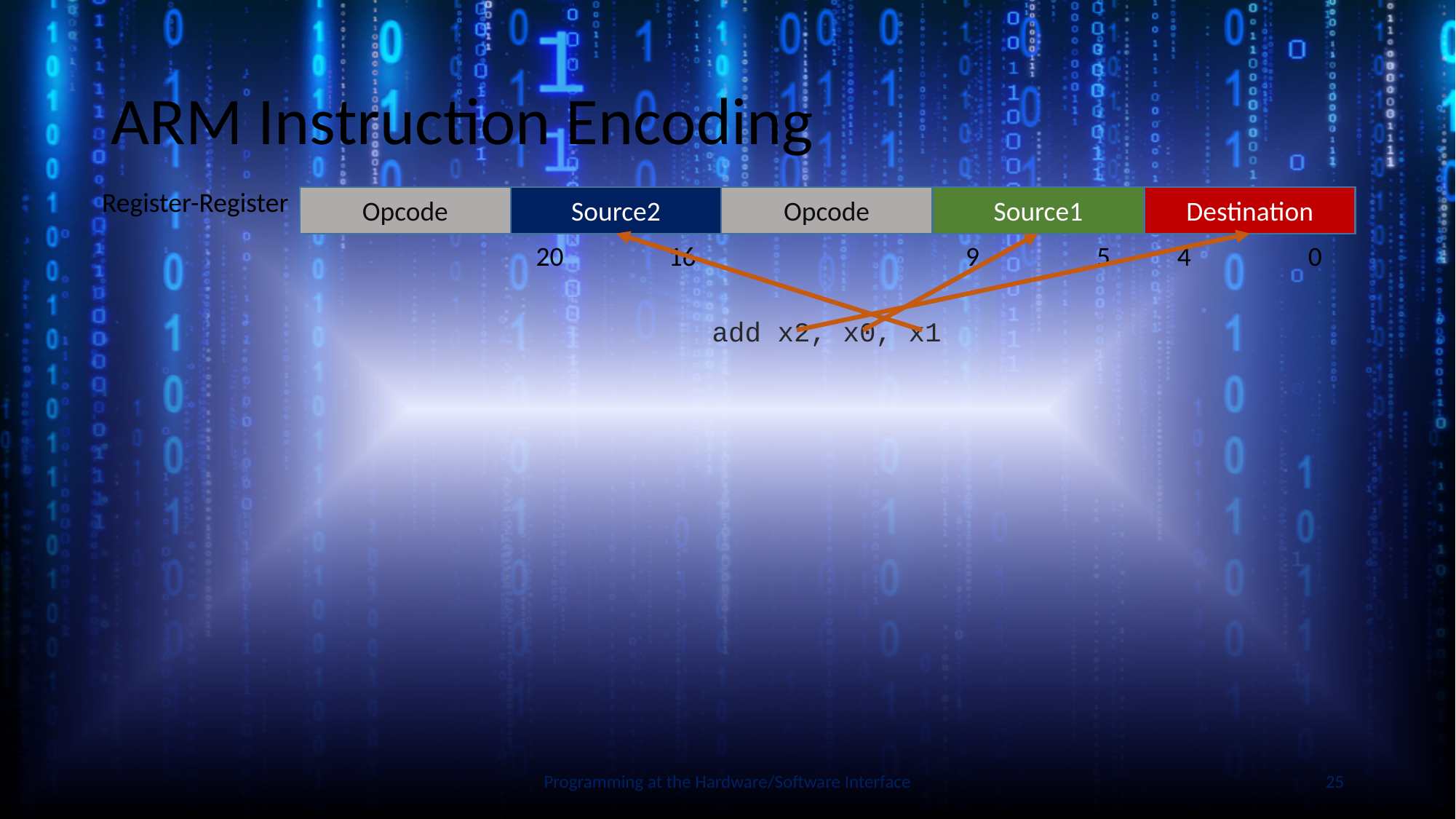

# ARM Instruction Encoding
Register-Register
Source2
Opcode
Source1
Destination
Opcode
20                 16
9                   5
4                   0
add x2, x0, x1
Slide by Bohn
Programming at the Hardware/Software Interface
25